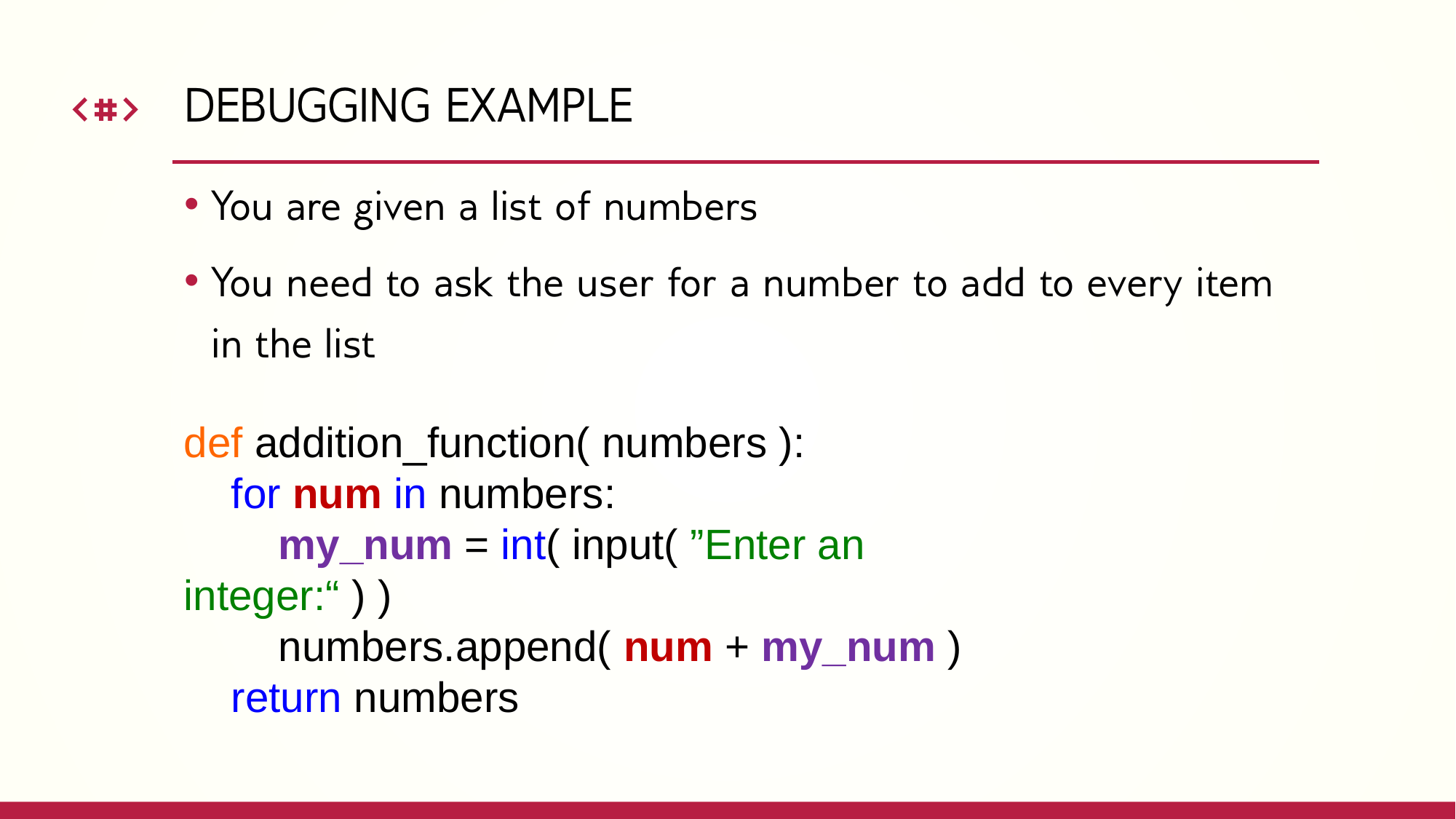

# Debugging Example
You are given a list of numbers
You need to ask the user for a number to add to every item in the list
def addition_function( numbers ):
    for num in numbers:
        my_num = int( input( ”Enter an integer:“ ) )
        numbers.append( num + my_num )
    return numbers